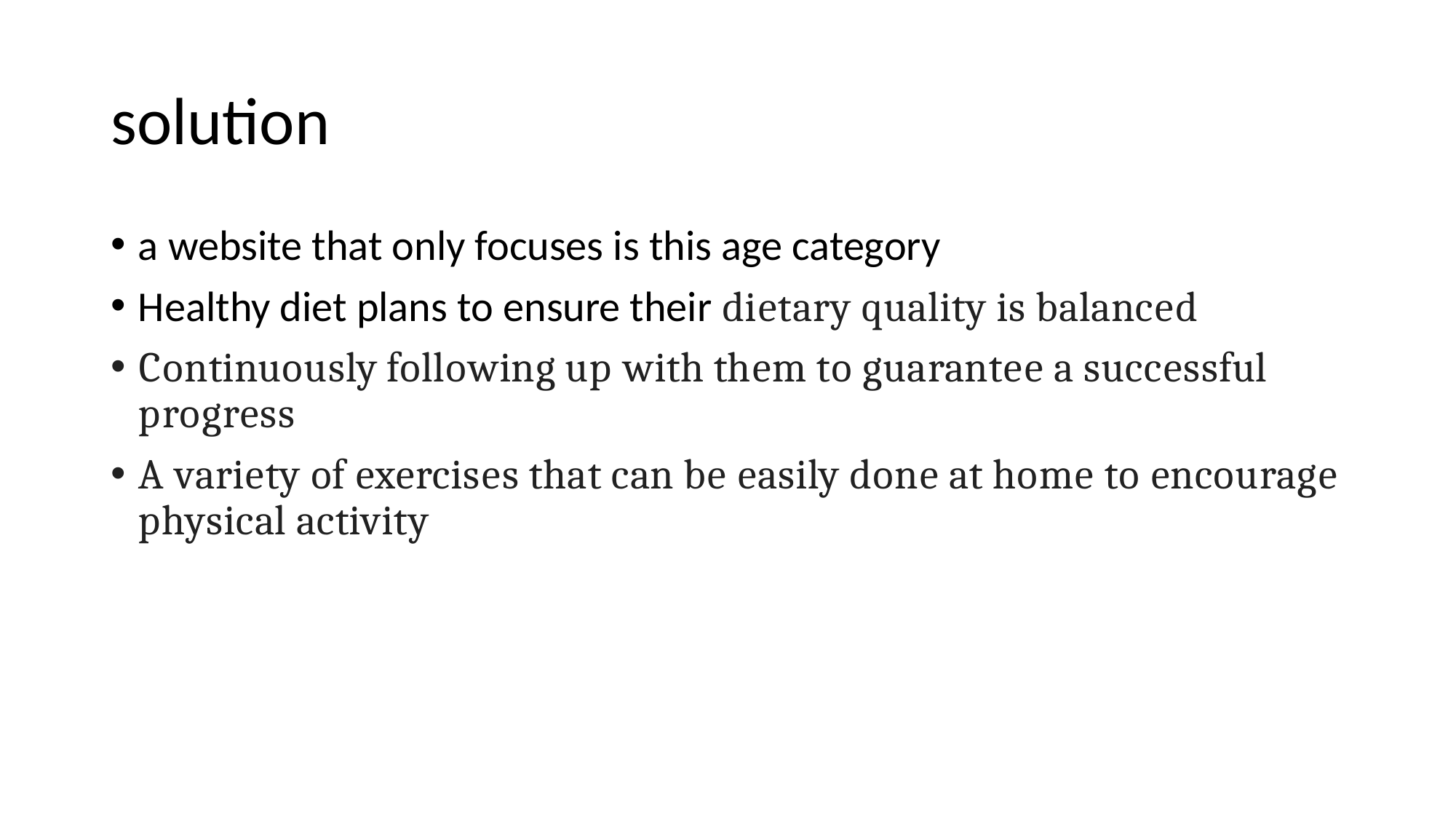

# solution
a website that only focuses is this age category
Healthy diet plans to ensure their dietary quality is balanced
Continuously following up with them to guarantee a successful progress
A variety of exercises that can be easily done at home to encourage physical activity